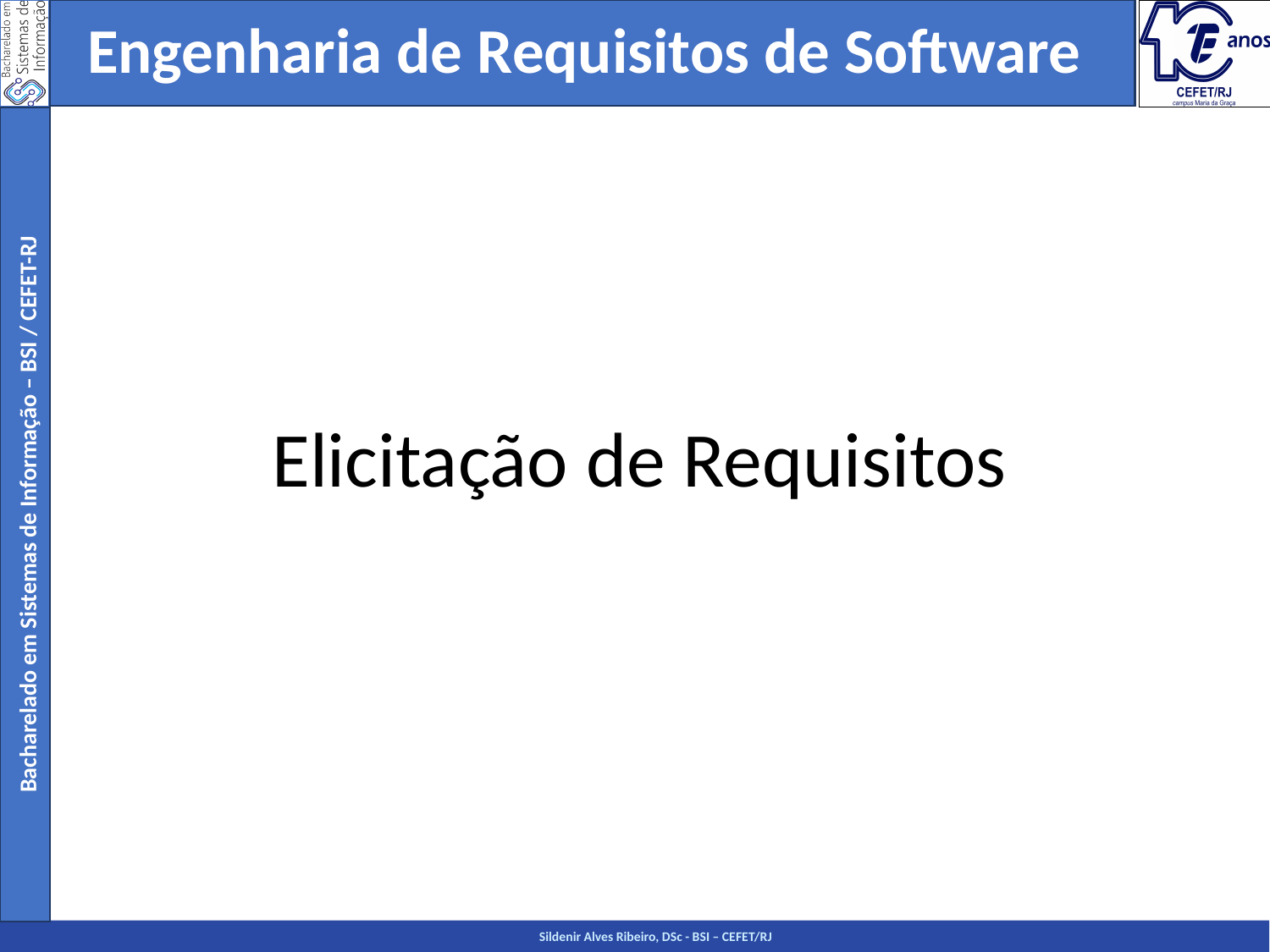

Engenharia de Requisitos de Software
 Elicitação de Requisitos